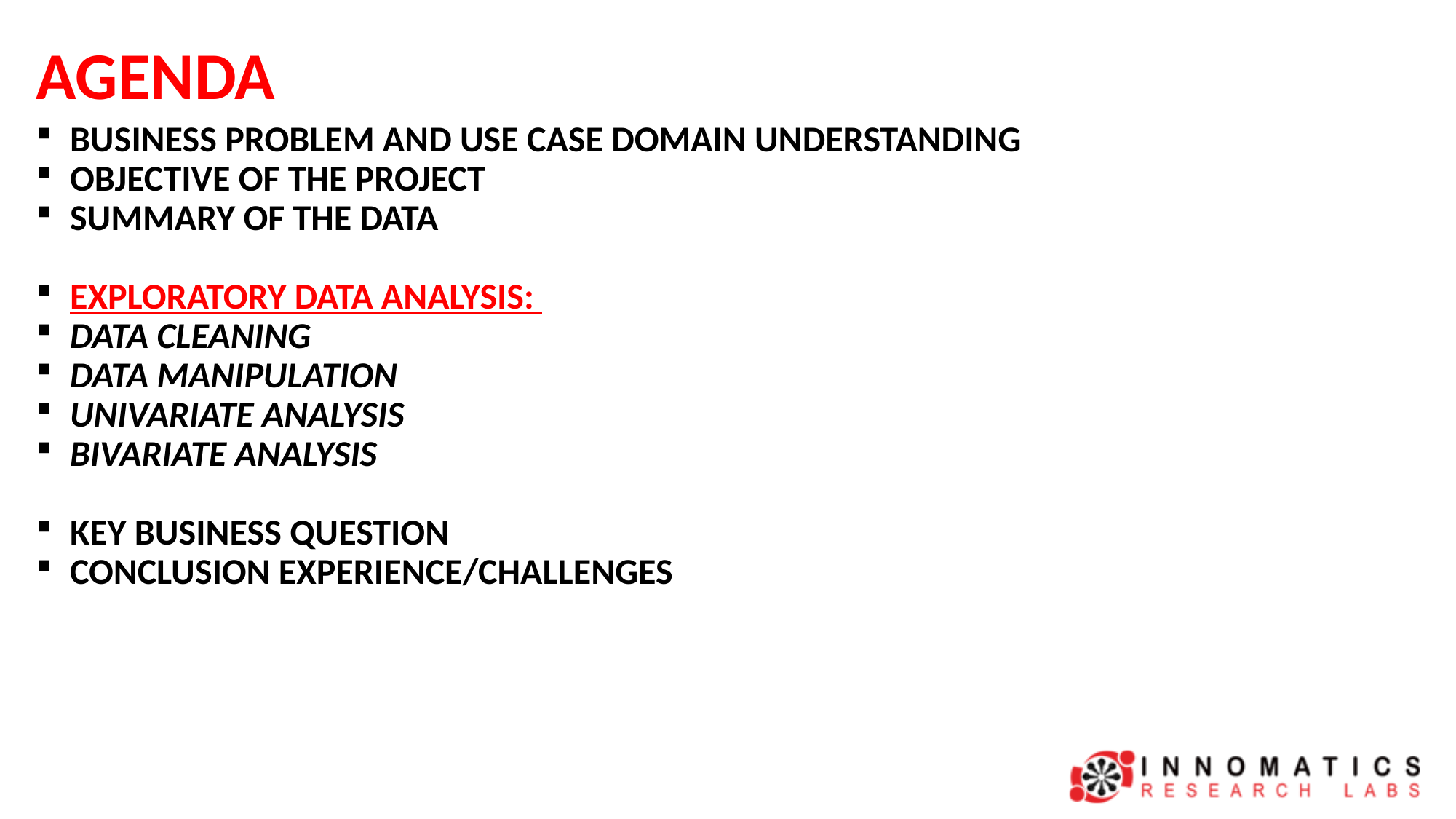

# AGENDA
BUSINESS PROBLEM AND USE CASE DOMAIN UNDERSTANDING
OBJECTIVE OF THE PROJECT
SUMMARY OF THE DATA

EXPLORATORY DATA ANALYSIS:
DATA CLEANING
DATA MANIPULATION
UNIVARIATE ANALYSIS
BIVARIATE ANALYSIS

KEY BUSINESS QUESTION
CONCLUSION EXPERIENCE/CHALLENGES